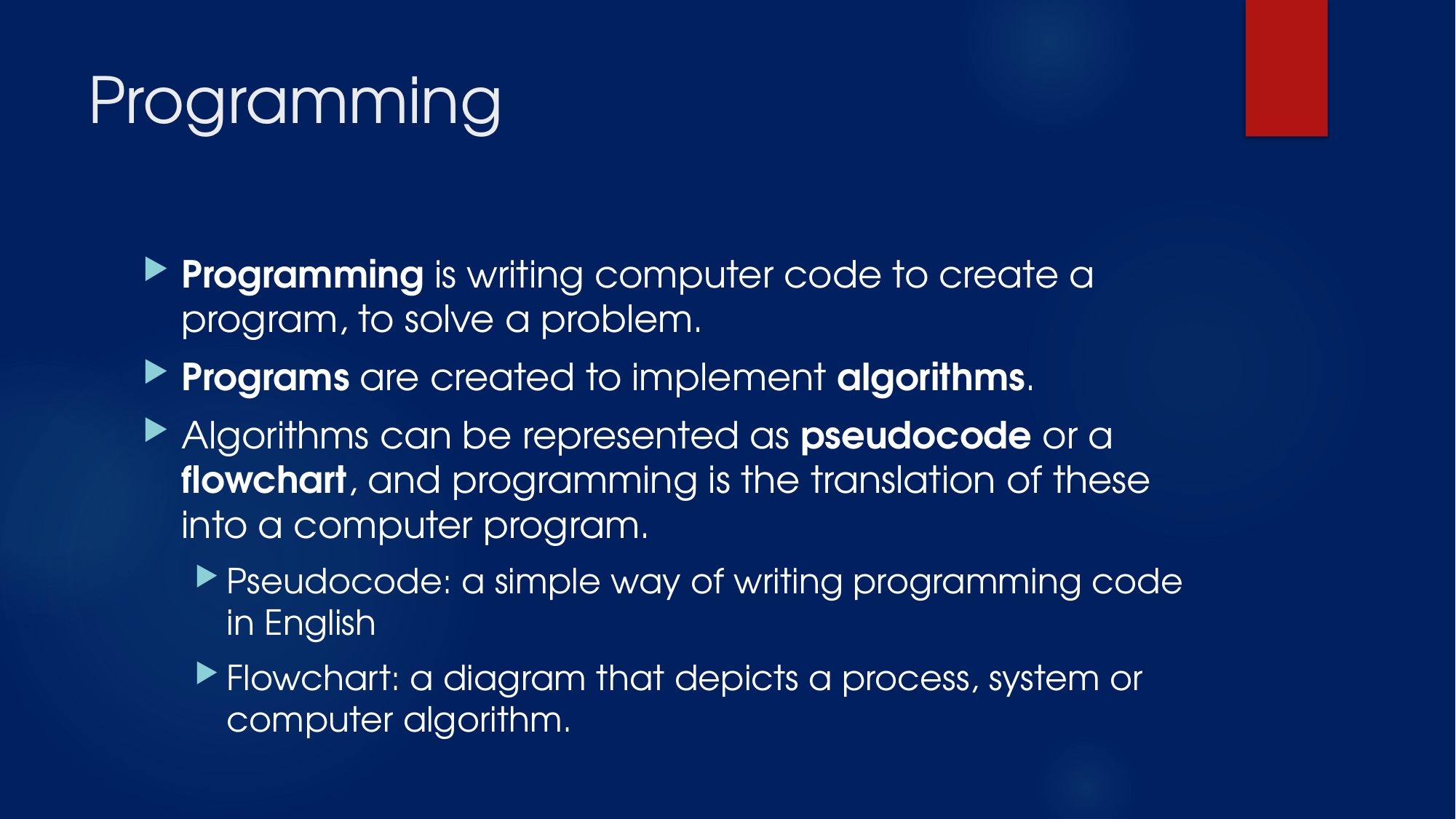

# Programming
Programming is writing computer code to create a program, to solve a problem.
Programs are created to implement algorithms.
Algorithms can be represented as pseudocode or a flowchart, and programming is the translation of these into a computer program.
Pseudocode: a simple way of writing programming code in English
Flowchart: a diagram that depicts a process, system or computer algorithm.